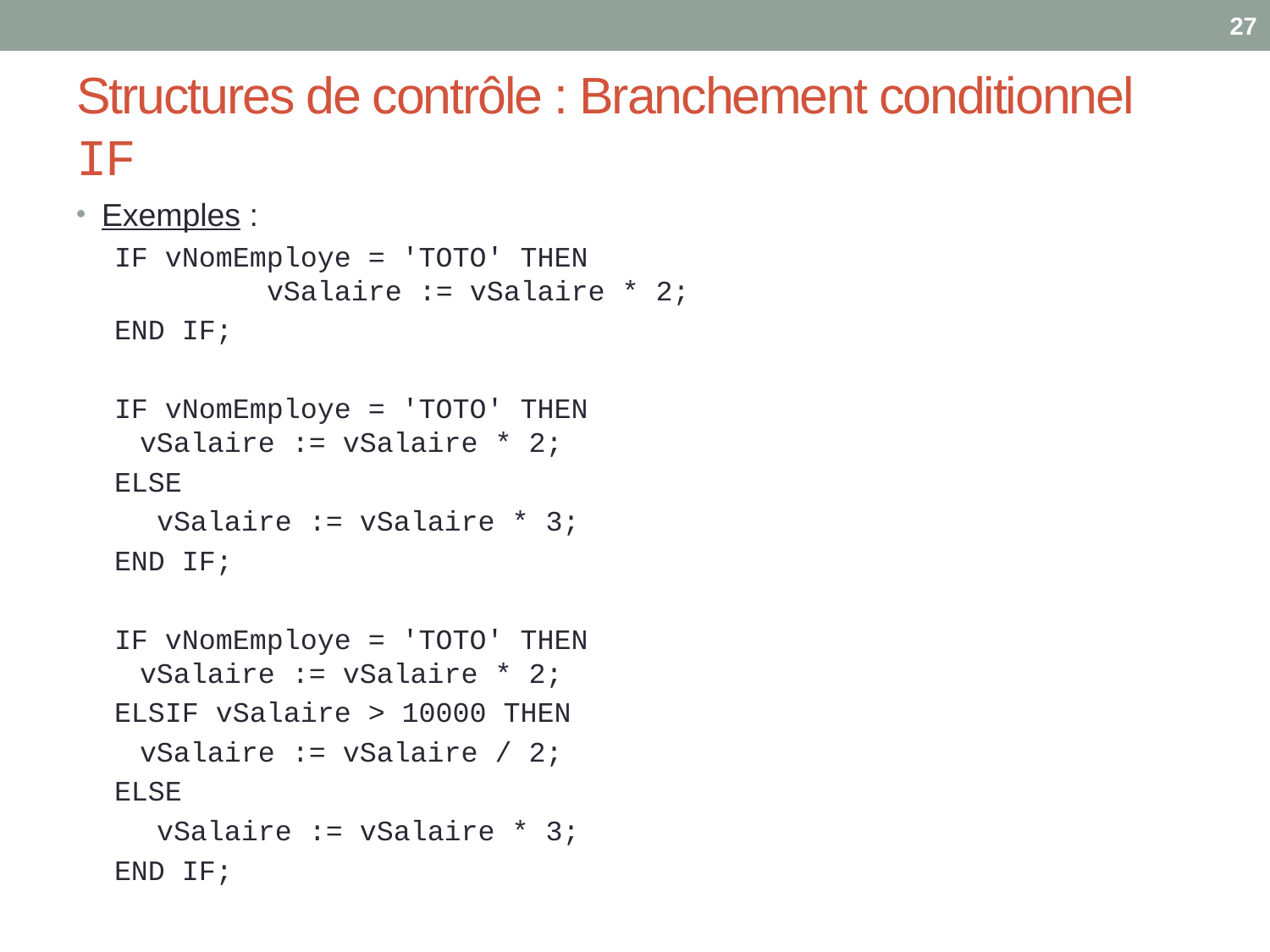

27
# Structures de contrôle : Branchement conditionnel IF
Exemples :
IF vNomEmploye = 'TOTO' THEN
	vSalaire := vSalaire * 2;
END IF;

IF vNomEmploye = 'TOTO' THEN
vSalaire := vSalaire * 2;
ELSE
	 vSalaire := vSalaire * 3;
END IF;

IF vNomEmploye = 'TOTO' THEN
vSalaire := vSalaire * 2;
ELSIF vSalaire > 10000 THEN
	vSalaire := vSalaire / 2;
ELSE
	 vSalaire := vSalaire * 3;
END IF;